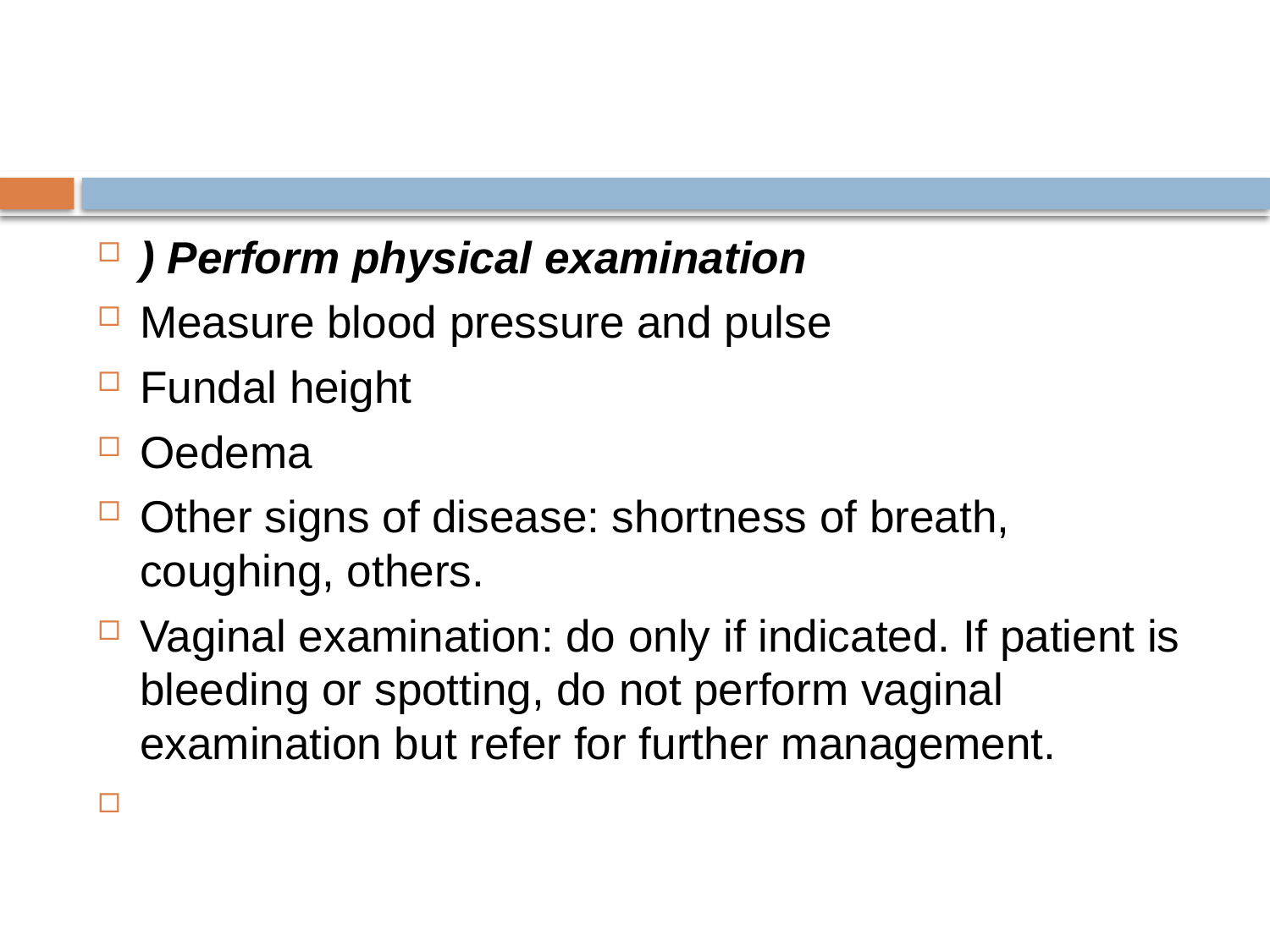

#
) Perform physical examination
Measure blood pressure and pulse
Fundal height
Oedema
Other signs of disease: shortness of breath, coughing, others.
Vaginal examination: do only if indicated. If patient is bleeding or spotting, do not perform vaginal examination but refer for further management.